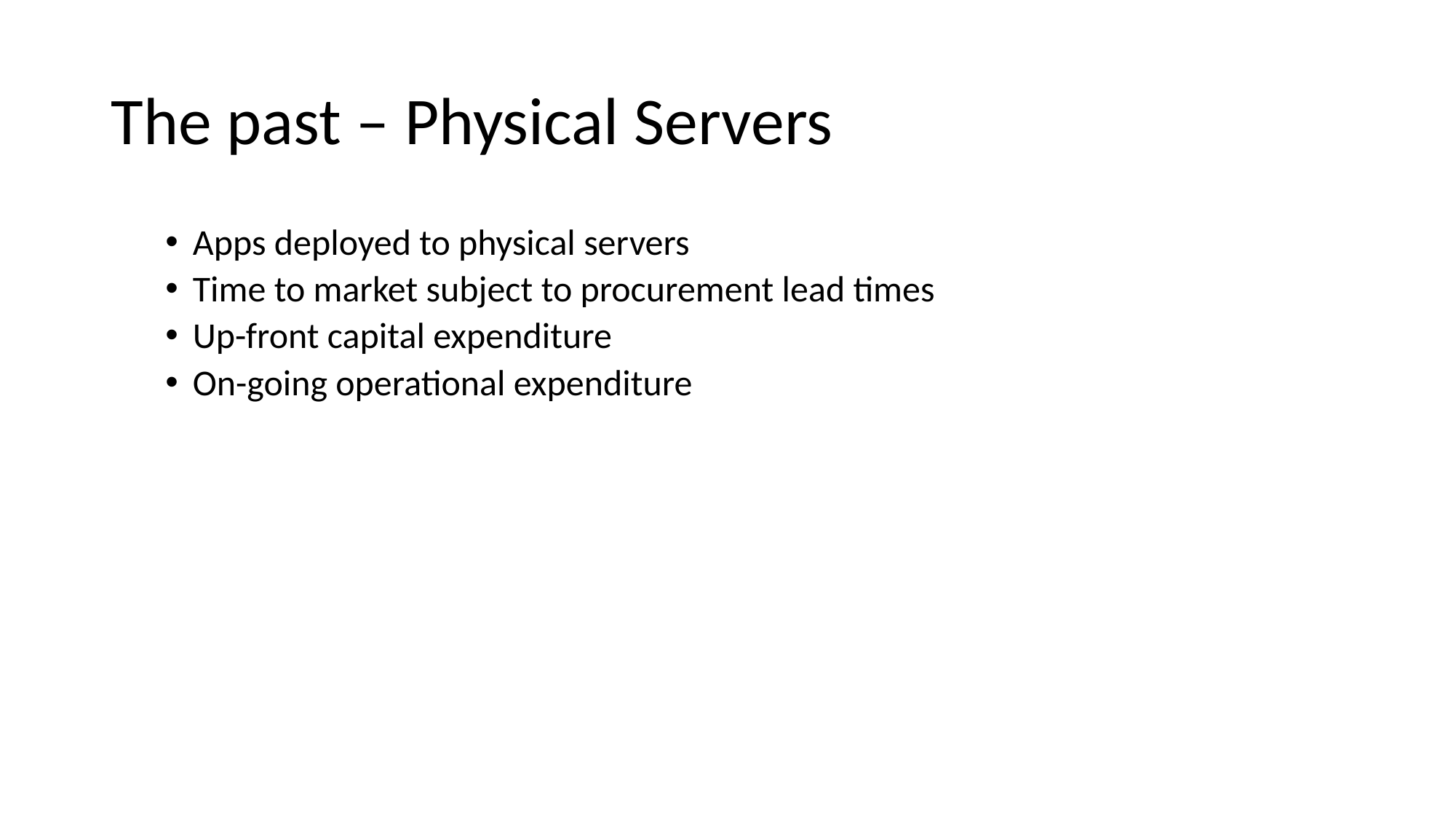

# The past – Physical Servers
Apps deployed to physical servers
Time to market subject to procurement lead times
Up-front capital expenditure
On-going operational expenditure